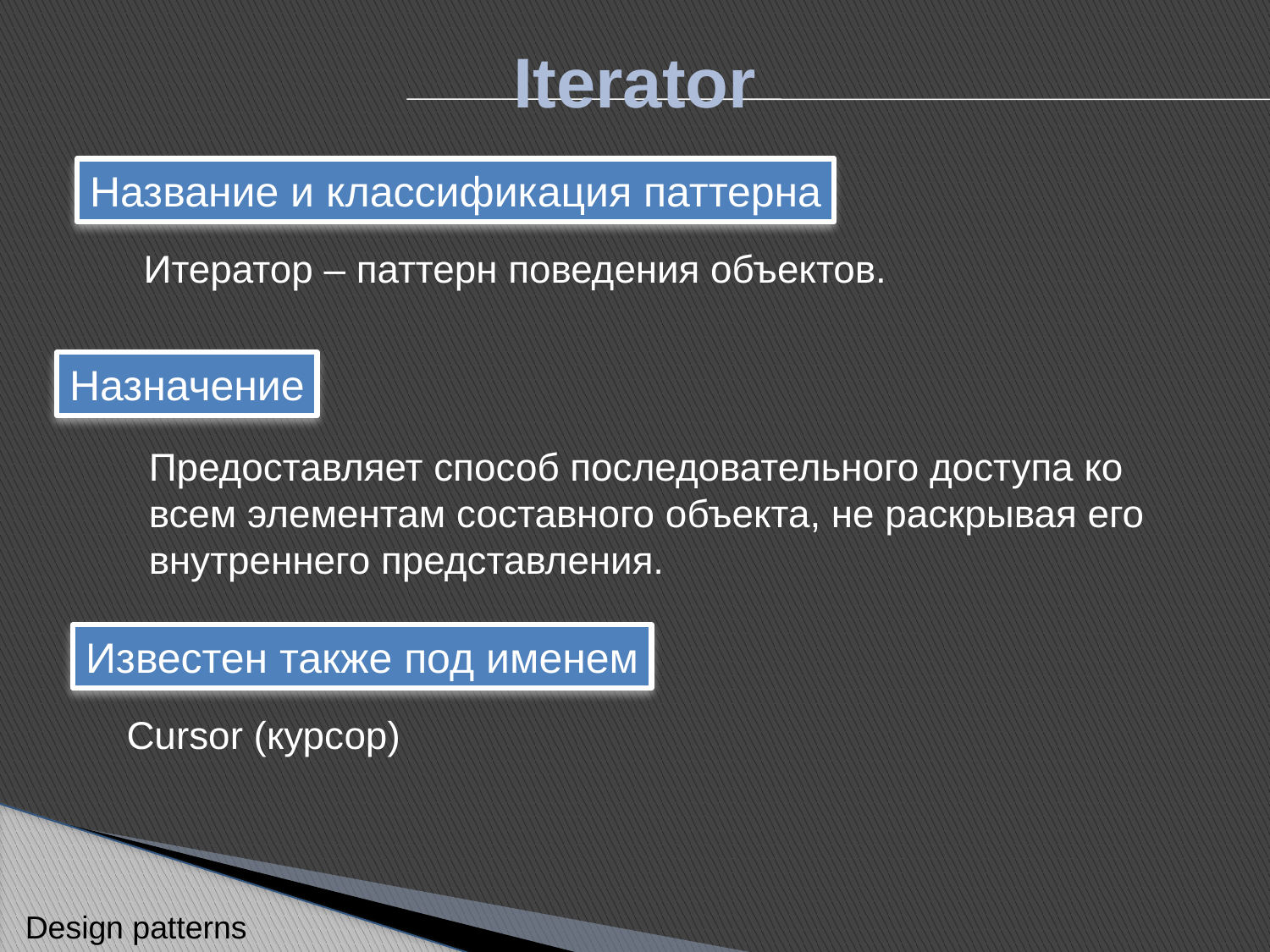

Iterator
Название и классификация паттерна
Итератор – паттерн поведения объектов.
Назначение
Предоставляет способ последовательного доступа ко
всем элементам составного объекта, не раскрывая его
внутреннего представления.
Известен также под именем
Cursor (курсор)
Design patterns